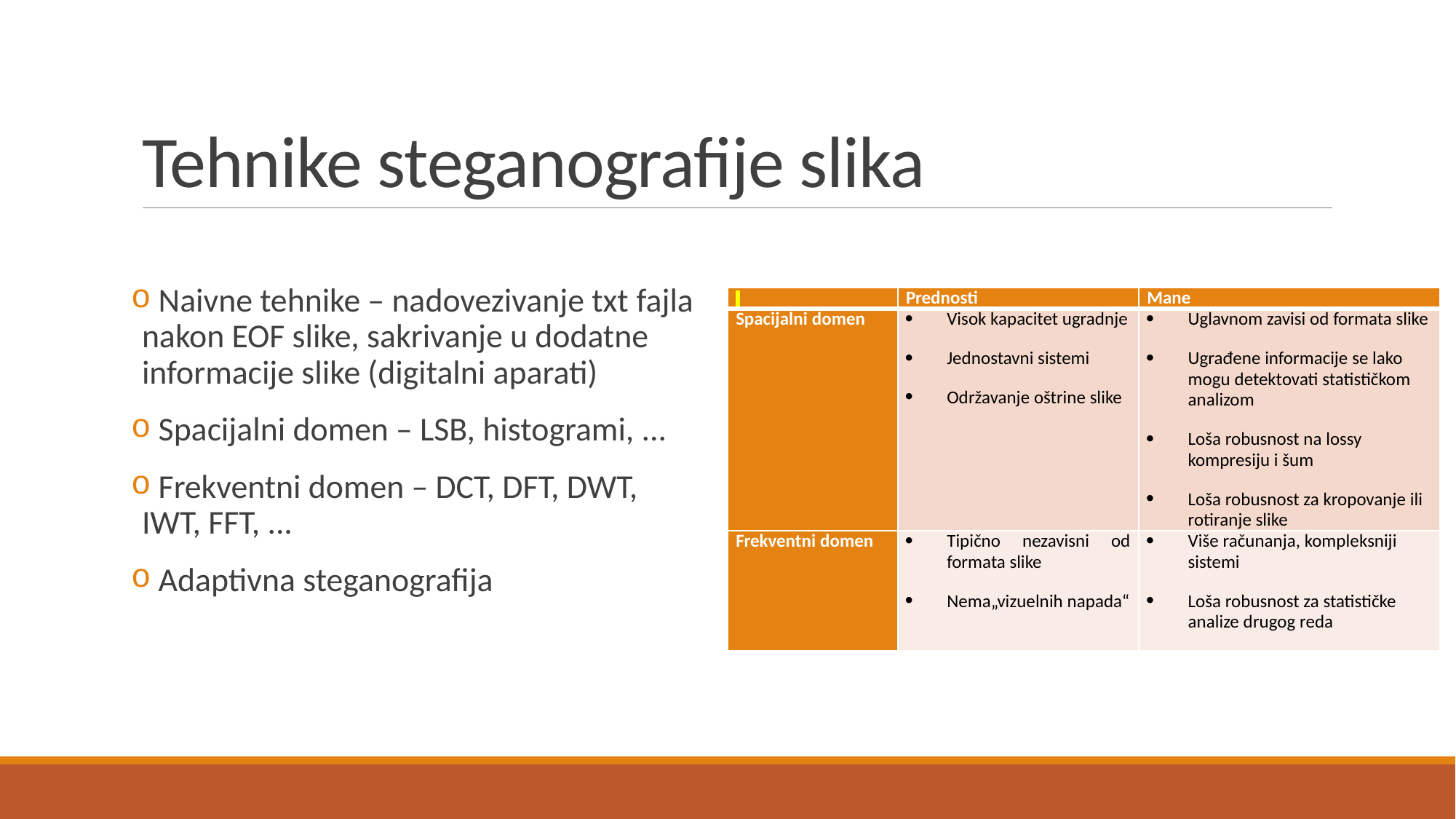

# Tehnike steganografije slika

 Naivne tehnike – nadovezivanje txt fajla nakon EOF slike, sakrivanje u dodatne informacije slike (digitalni aparati)
 Spacijalni domen – LSB, histogrami, ...
 Frekventni domen – DCT, DFT, DWT, IWT, FFT, ...
 Adaptivna steganografija
|  | Prednosti | Mane |
| --- | --- | --- |
| Spacijalni domen | Visok kapacitet ugradnje Jednostavni sistemi Održavanje oštrine slike | Uglavnom zavisi od formata slike Ugrađene informacije se lako mogu detektovati statističkom analizom Loša robusnost na lossy kompresiju i šum Loša robusnost za kropovanje ili rotiranje slike |
| Frekventni domen | Tipično nezavisni od formata slike Nema„vizuelnih napada“ | Više računanja, kompleksniji sistemi Loša robusnost za statističke analize drugog reda |